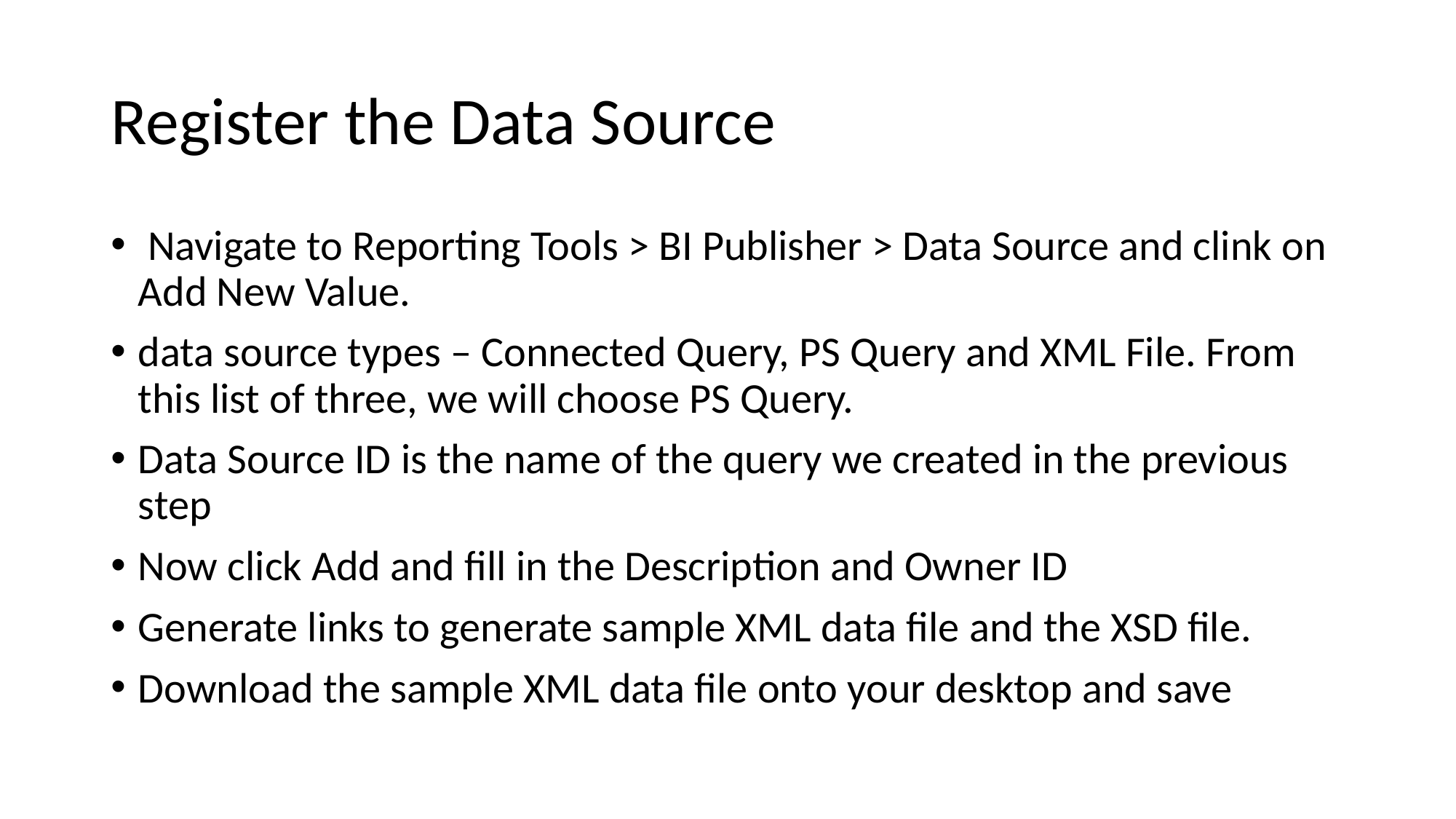

# Register the Data Source
 Navigate to Reporting Tools > BI Publisher > Data Source and clink on Add New Value.
data source types – Connected Query, PS Query and XML File. From this list of three, we will choose PS Query.
Data Source ID is the name of the query we created in the previous step
Now click Add and fill in the Description and Owner ID
Generate links to generate sample XML data file and the XSD file.
Download the sample XML data file onto your desktop and save